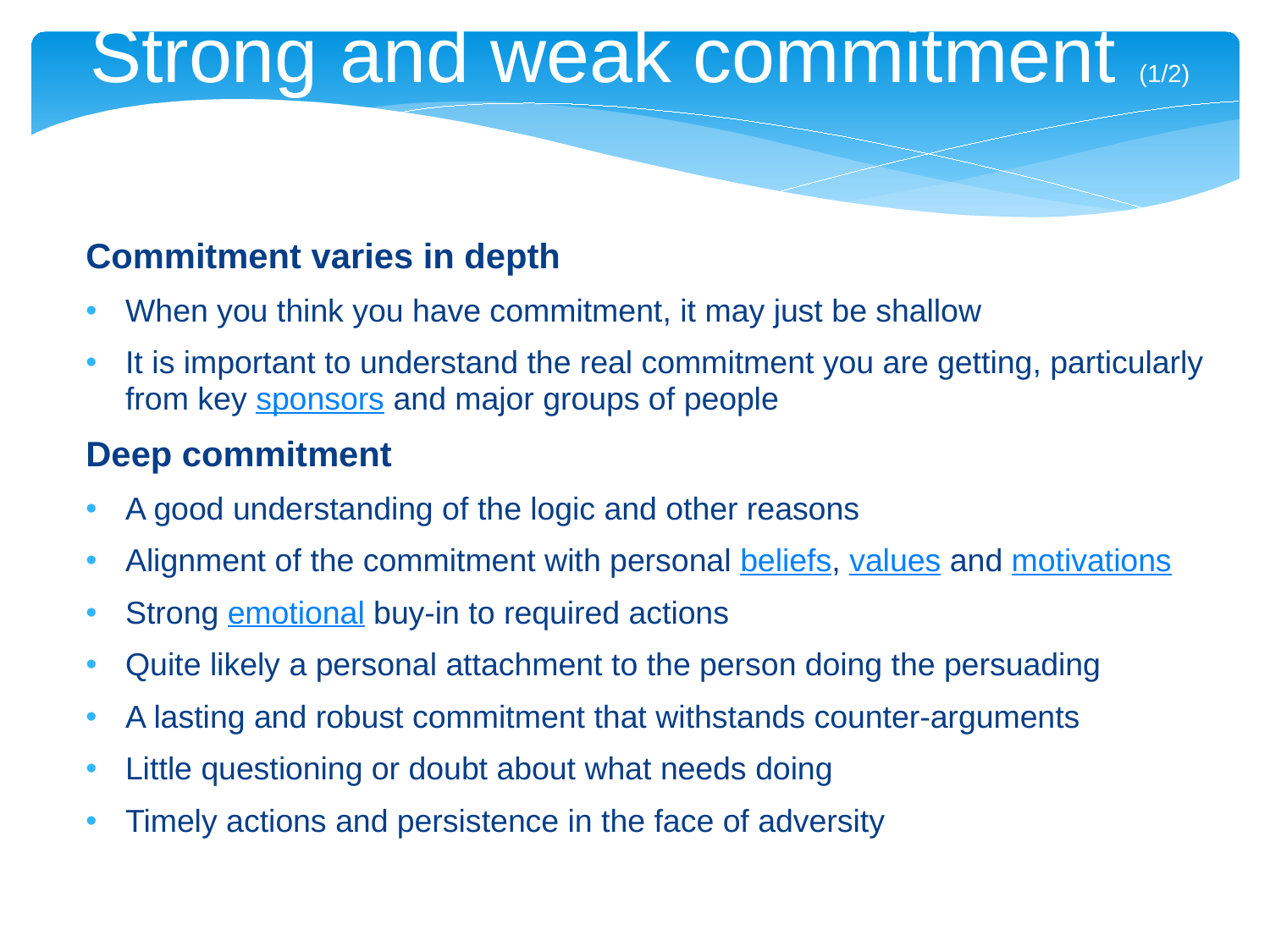

Strong and weak commitment (1/2)
Commitment varies in depth
When you think you have commitment, it may just be shallow
It is important to understand the real commitment you are getting, particularly from key sponsors and major groups of people
Deep commitment
A good understanding of the logic and other reasons
Alignment of the commitment with personal beliefs, values and motivations
Strong emotional buy-in to required actions
Quite likely a personal attachment to the person doing the persuading
A lasting and robust commitment that withstands counter-arguments
Little questioning or doubt about what needs doing
Timely actions and persistence in the face of adversity